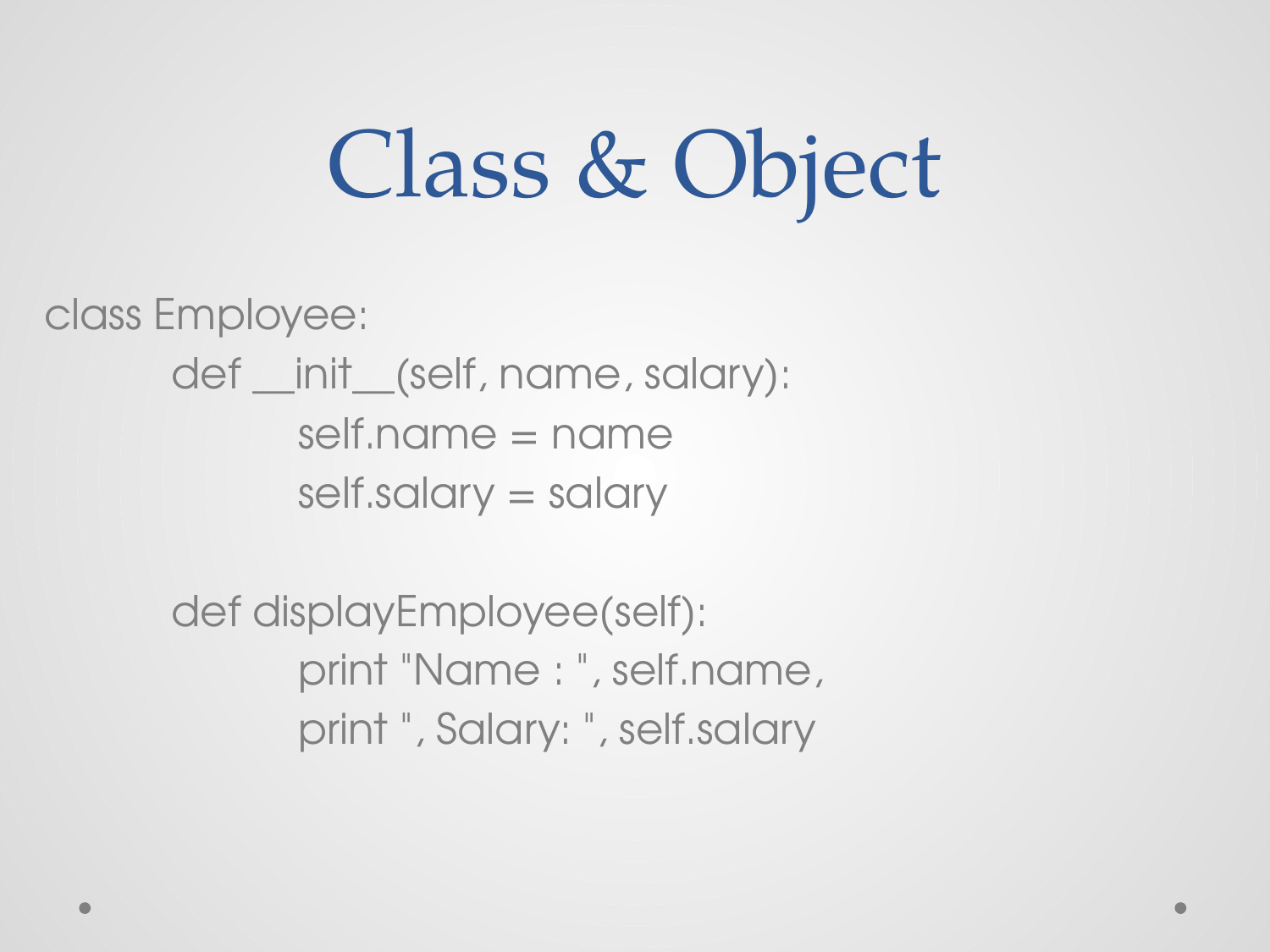

# Class & Object

class Employee:
	def __init__(self, name, salary):
		self.name = name
		self.salary = salary

	def displayEmployee(self):
		print "Name : ", self.name,
		print ", Salary: ", self.salary